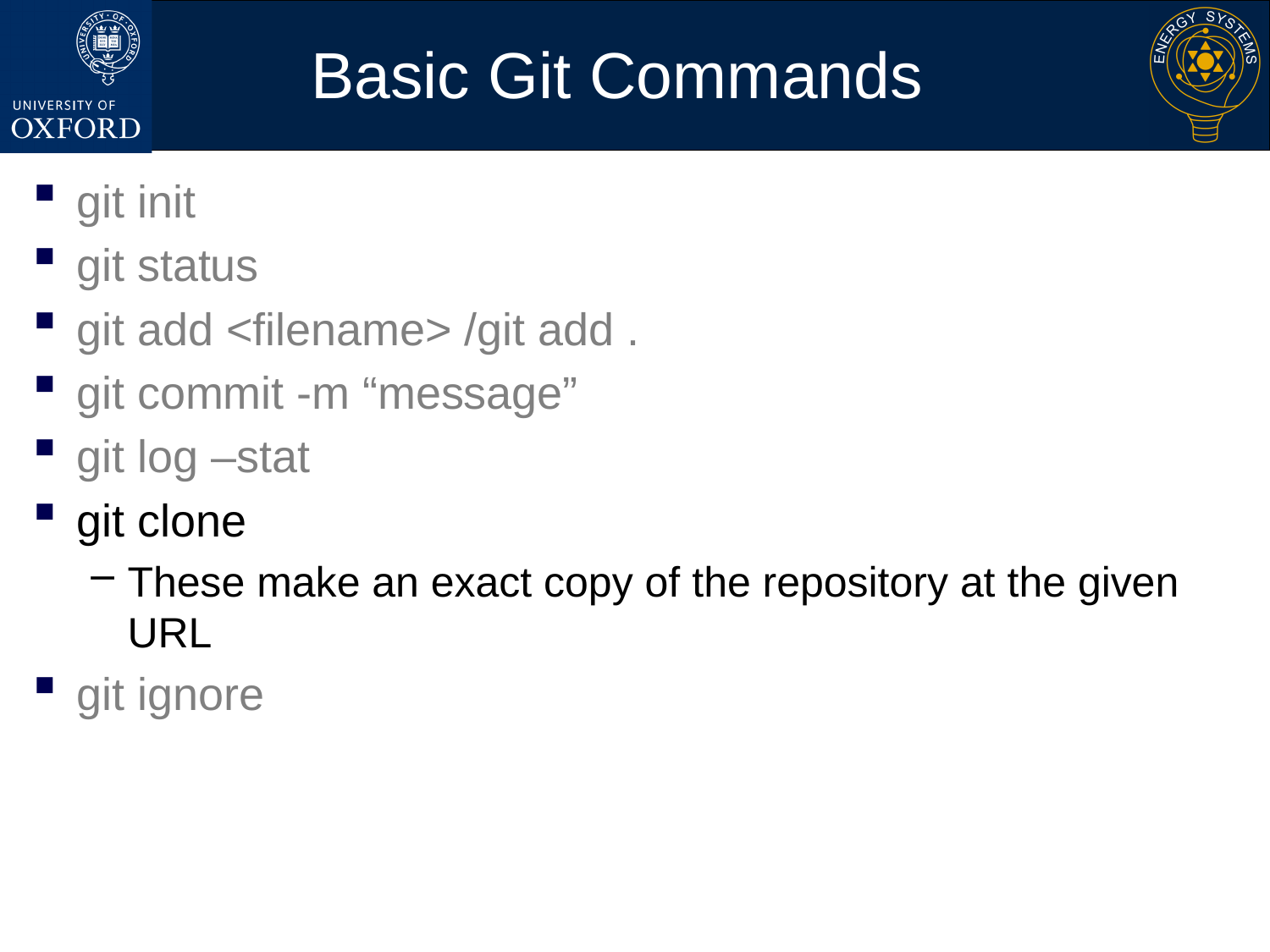

# Basic Git Commands
git init
git status
git add <filename> /git add .
git commit -m “message”
git log –stat
git clone
These make an exact copy of the repository at the given URL
git ignore